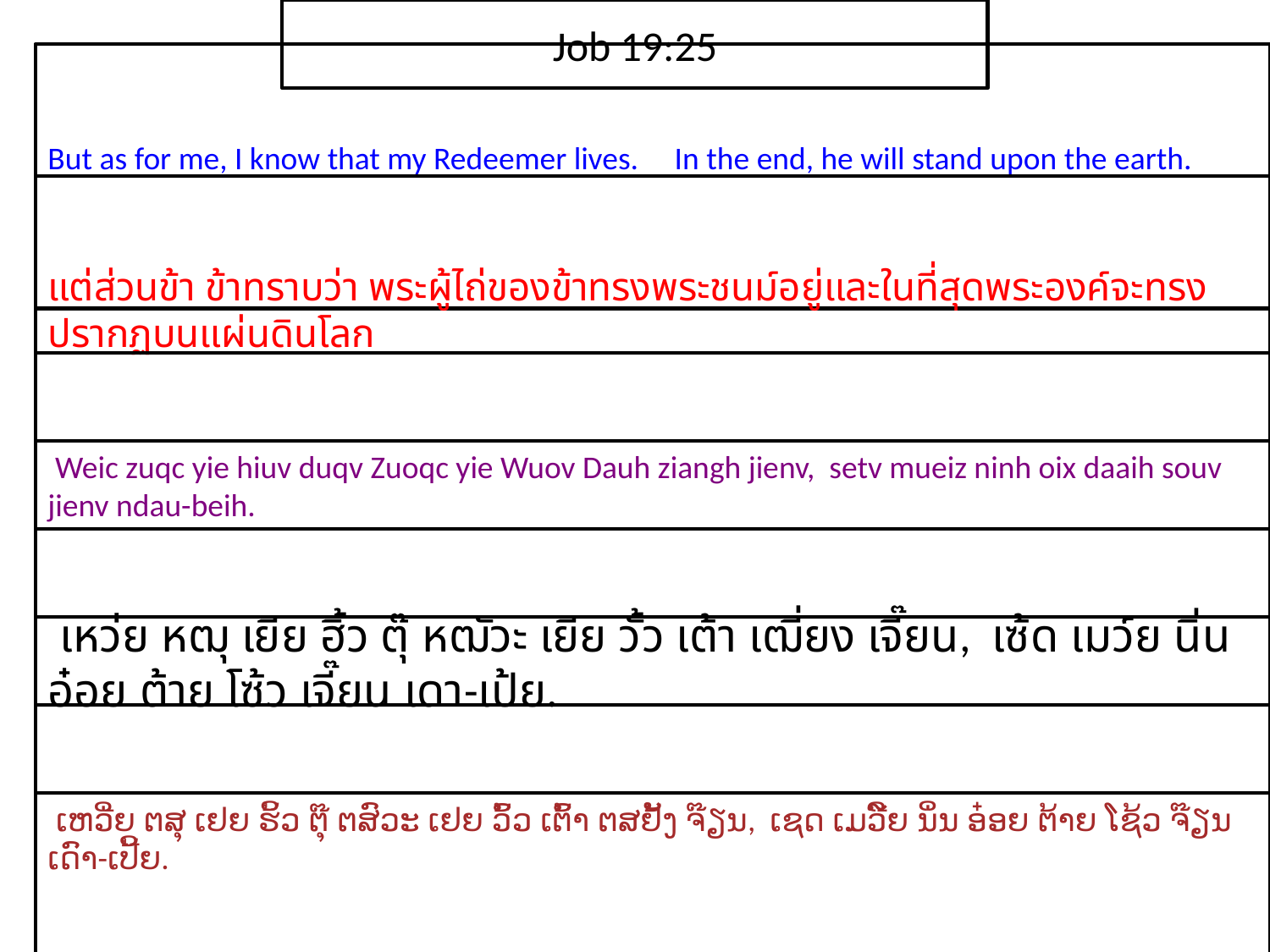

Job 19:25
But as for me, I know that my Redeemer lives.     In the end, he will stand upon the earth.
แต่​ส่วน​ข้า ข้า​ทราบ​ว่า ​พระ​ผู้​ไถ่​ของ​ข้า​ทรง​พระ​ชนม์​อยู่และ​ใน​ที่สุด​พระ​องค์​จะ​ทรง​ปรากฏ​บน​แผ่นดิน​โลก​
 Weic zuqc yie hiuv duqv Zuoqc yie Wuov Dauh ziangh jienv,  setv mueiz ninh oix daaih souv jienv ndau-beih.
 เหว่ย หฒุ เยีย ฮิ้ว ตุ๊ หฒัวะ เยีย วั้ว เต้า เฒี่ยง เจี๊ยน,  เซ้ด เมว์ย นิ่น อ๋อย ต้าย โซ้ว เจี๊ยน เดา-เป้ย.
 ເຫວີ່ຍ ຕສຸ ເຢຍ ຮິ້ວ ຕຸ໊ ຕສົວະ ເຢຍ ວົ້ວ ເຕົ້າ ຕສຢັ້ງ ຈ໊ຽນ,  ເຊດ ເມວີ໌ຍ ນິ່ນ ອ໋ອຍ ຕ້າຍ ໂຊ້ວ ຈ໊ຽນ ເດົາ-ເປີ້ຍ.